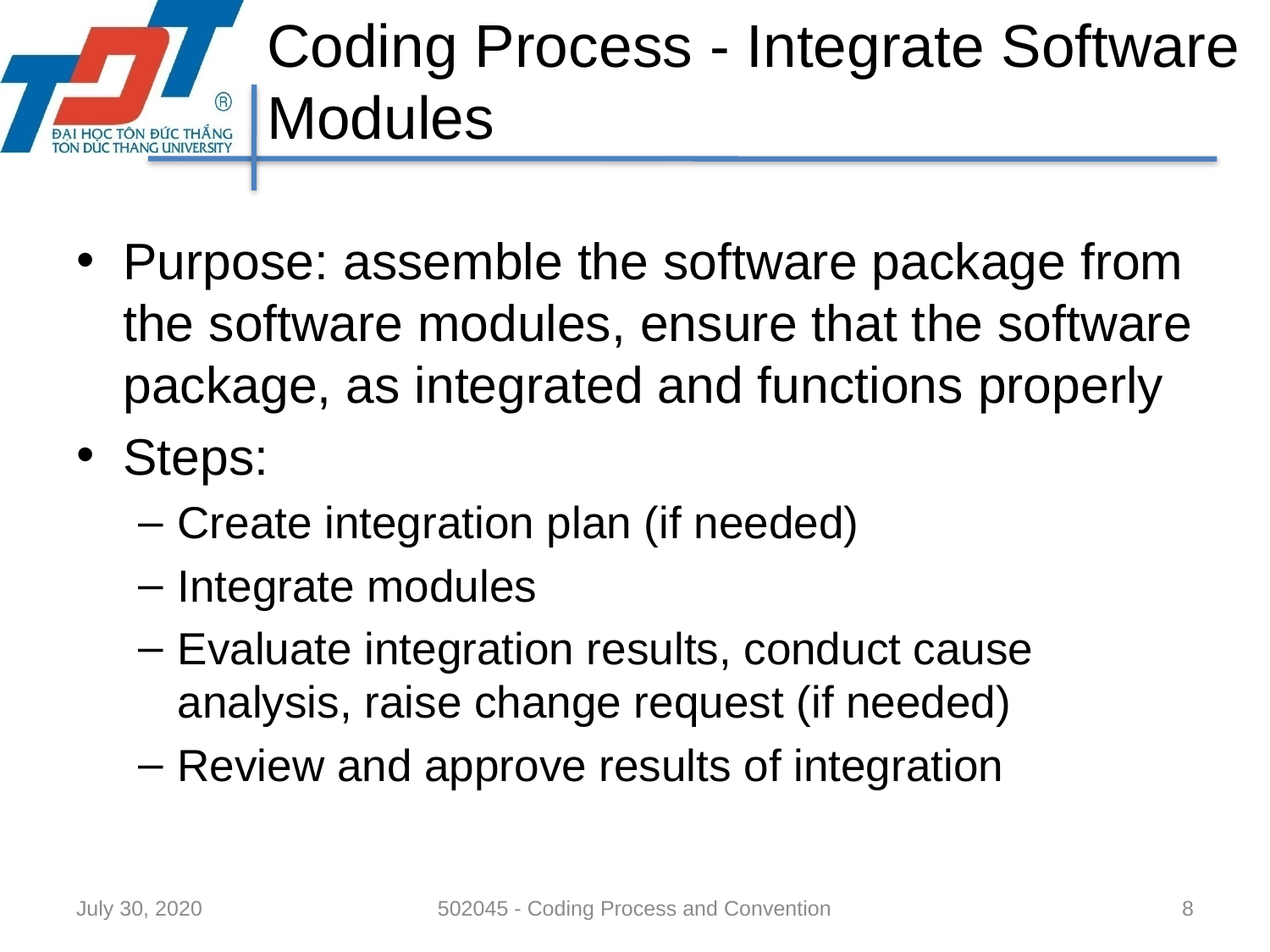

# Coding Process - Integrate Software Modules
Purpose: assemble the software package from the software modules, ensure that the software package, as integrated and functions properly
Steps:
Create integration plan (if needed)
Integrate modules
Evaluate integration results, conduct cause analysis, raise change request (if needed)
Review and approve results of integration
July 30, 2020
502045 - Coding Process and Convention
8